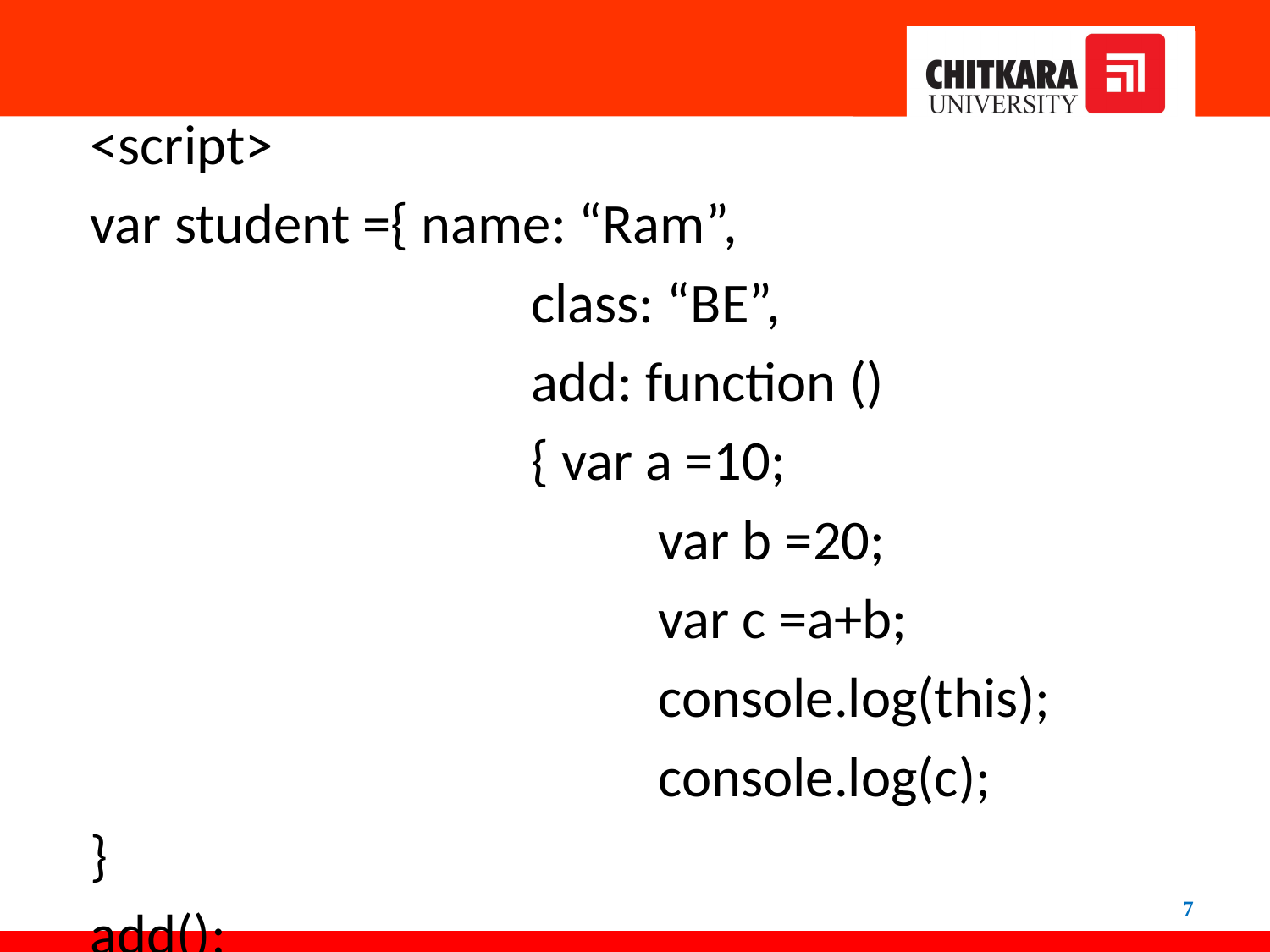

#
<script>
var student ={ name: “Ram”,
				class: “BE”,
				add: function ()
				{ var a =10;
					var b =20;
					var c =a+b;
					console.log(this);
					console.log(c);
}
add();
</script>

7